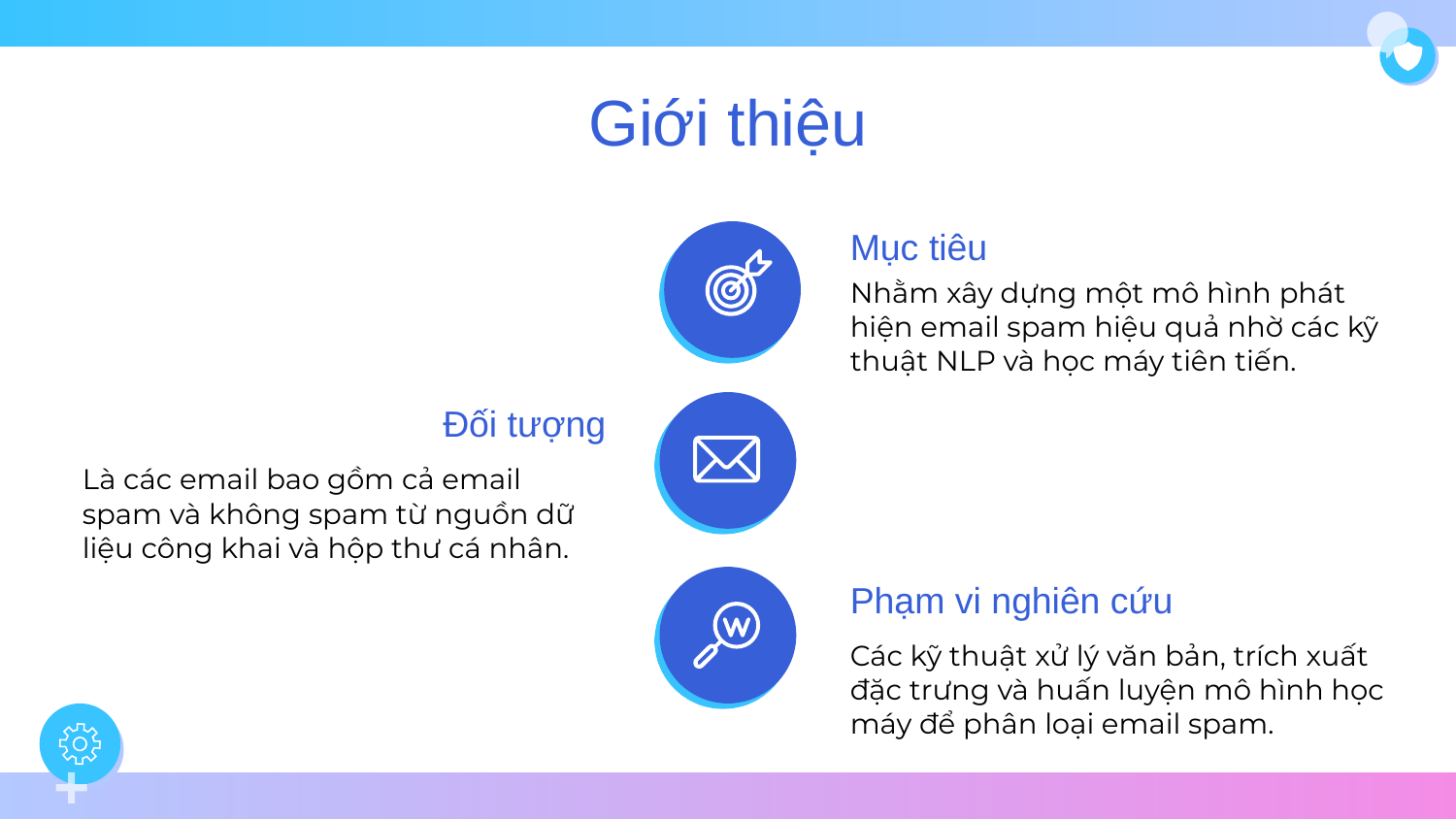

# Giới thiệu
Mục tiêu

Nhằm xây dựng một mô hình phát hiện email spam hiệu quả nhờ các kỹ thuật NLP và học máy tiên tiến.
Đối tượng

Là các email bao gồm cả email spam và không spam từ nguồn dữ liệu công khai và hộp thư cá nhân.

Phạm vi nghiên cứu

Các kỹ thuật xử lý văn bản, trích xuất đặc trưng và huấn luyện mô hình học máy để phân loại email spam.